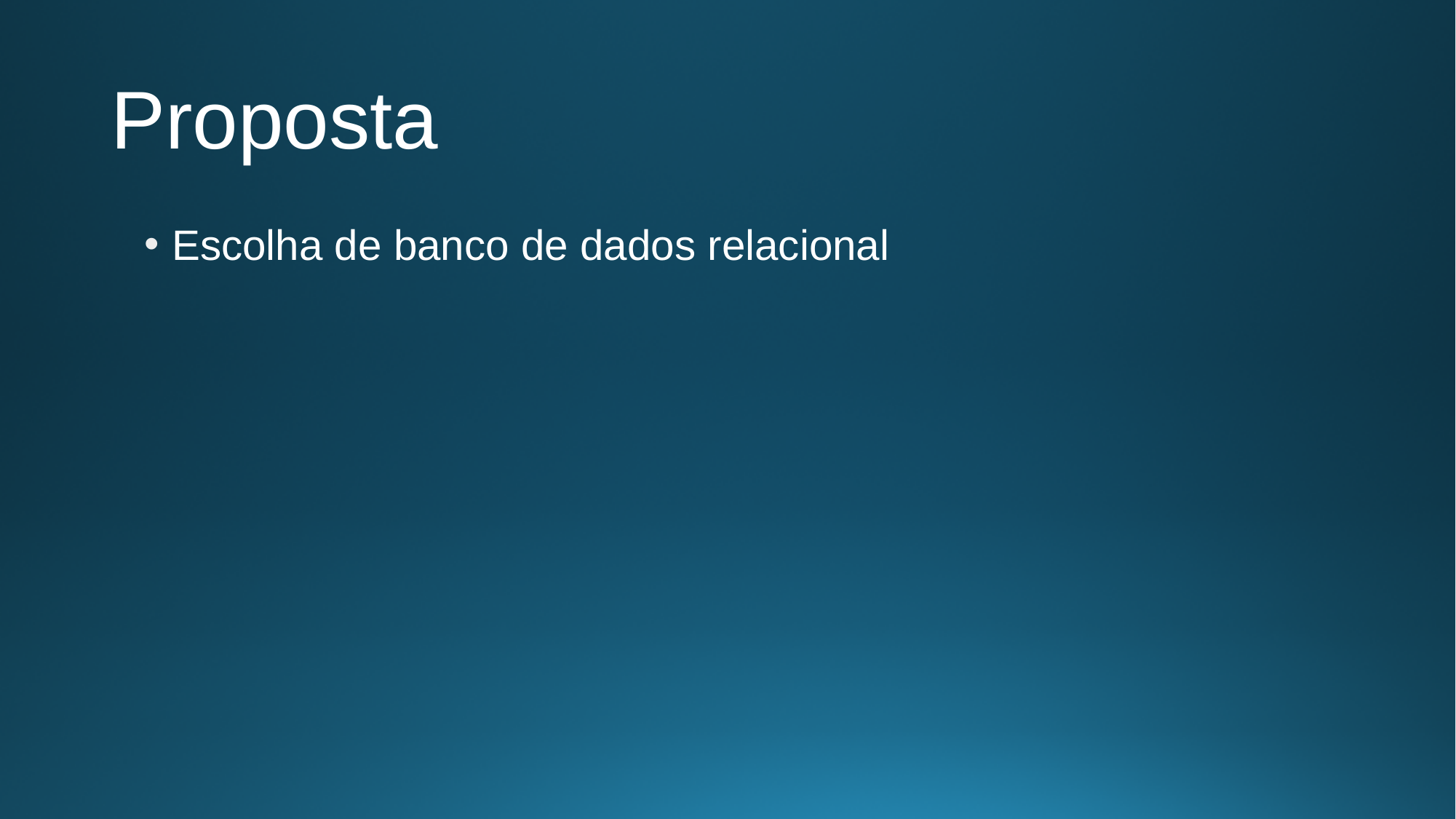

# Proposta
Escolha de banco de dados relacional